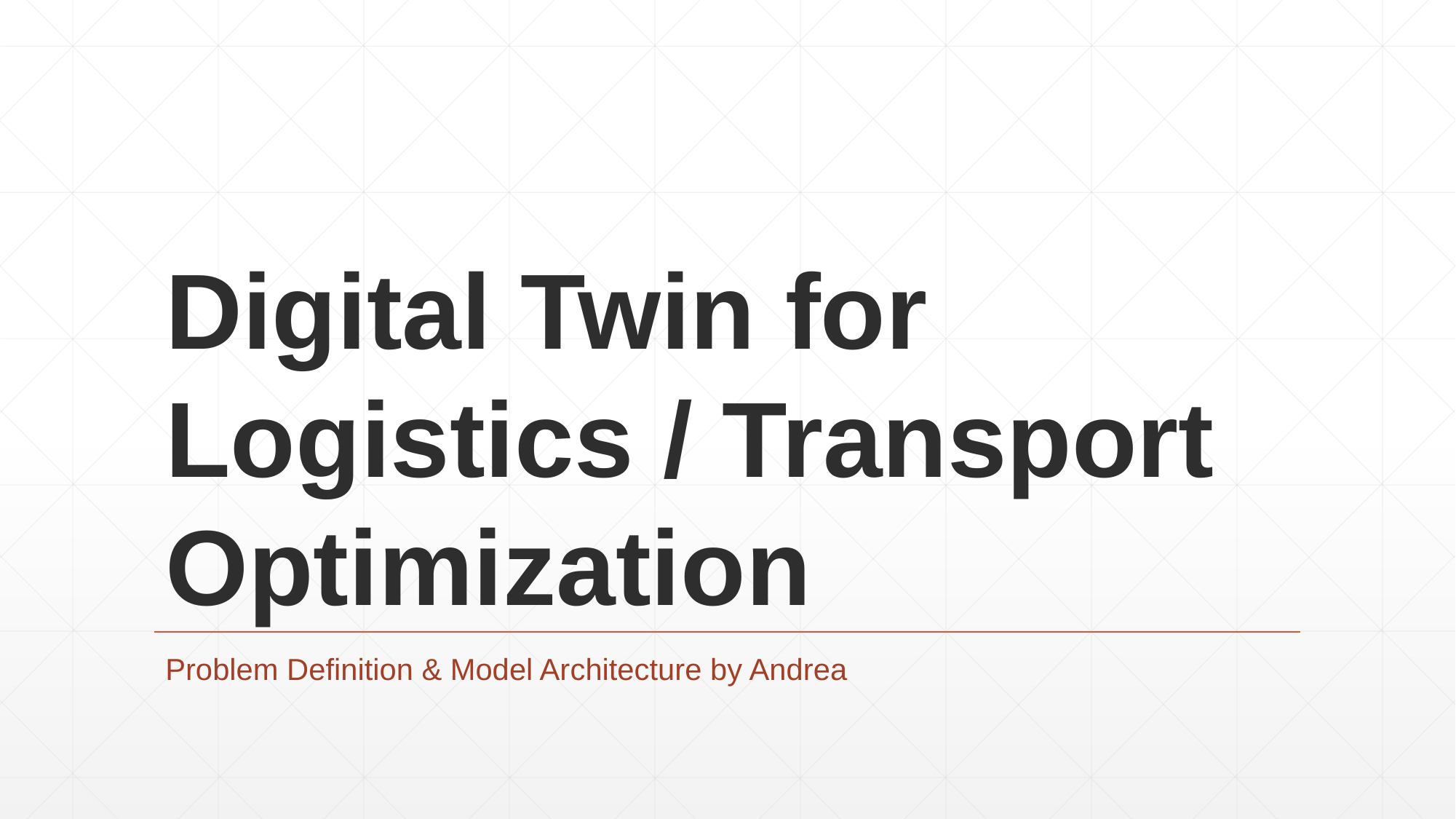

# Digital Twin for Logistics / Transport Optimization
Problem Definition & Model Architecture by Andrea